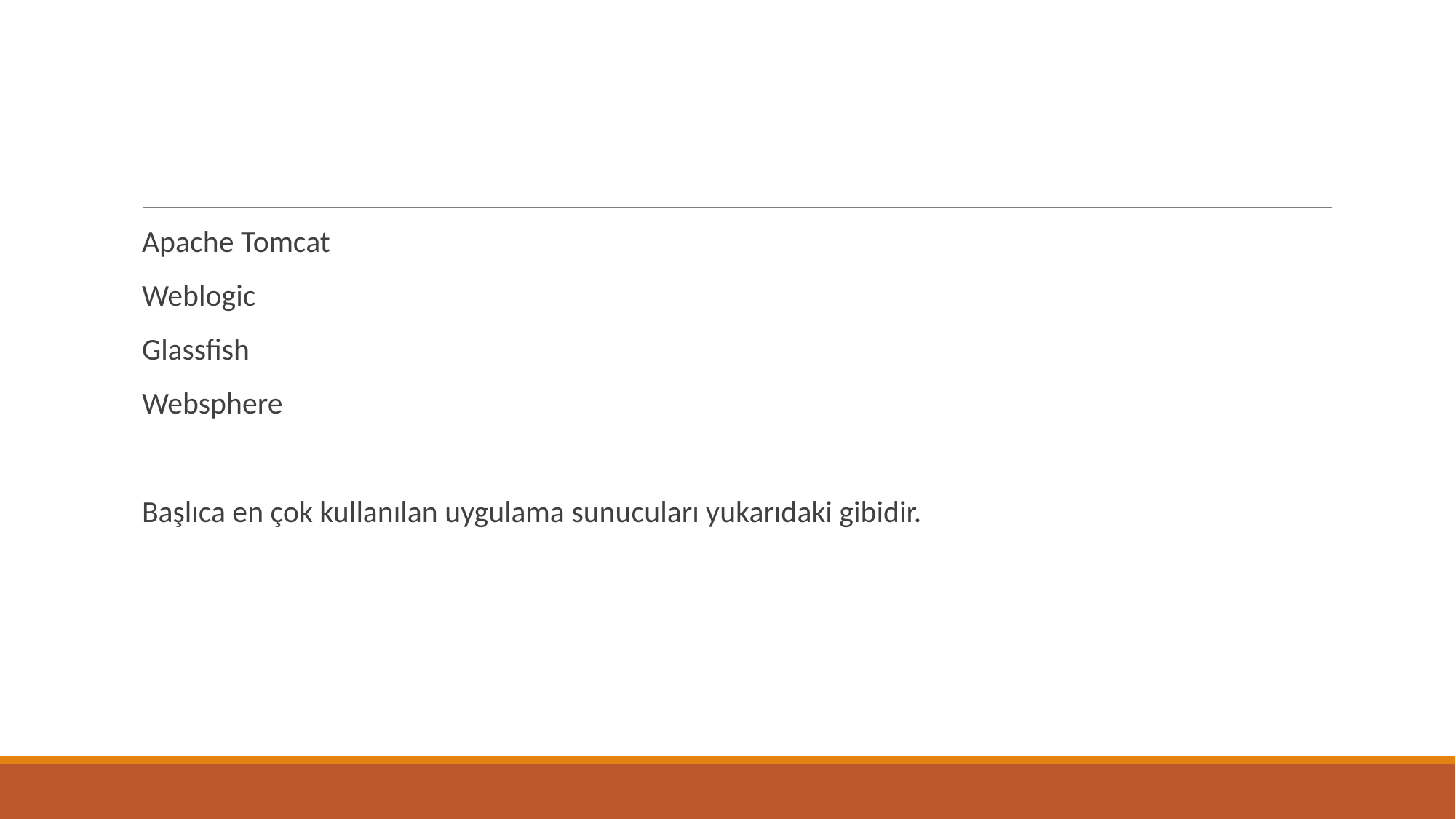

#
Apache Tomcat
Weblogic
Glassfish
Websphere

Başlıca en çok kullanılan uygulama sunucuları yukarıdaki gibidir.